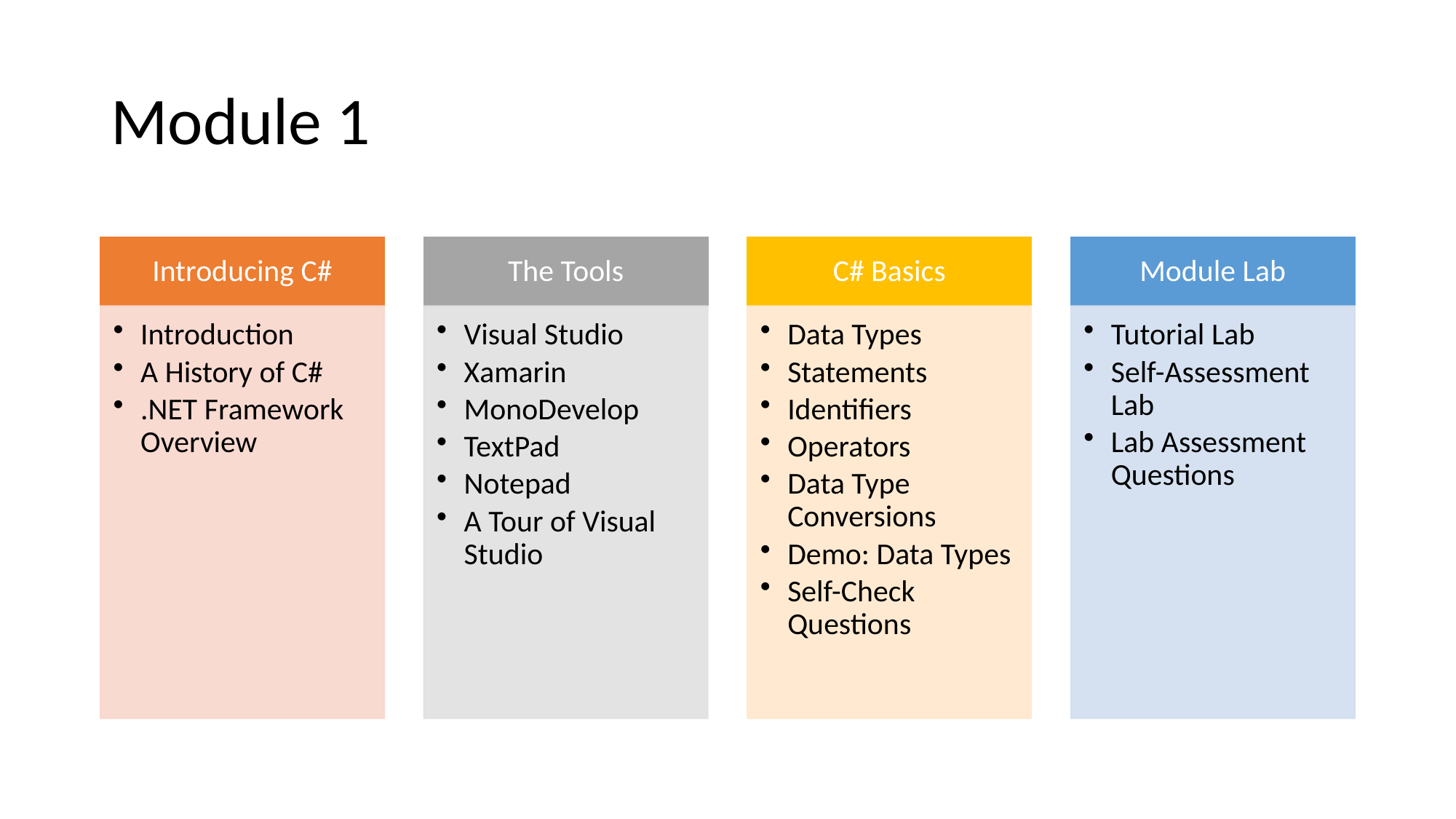

# Module 1
Introducing C#
Introduction
A History of C#
.NET Framework Overview
The Tools
Visual Studio
Xamarin
MonoDevelop
TextPad
Notepad
A Tour of Visual Studio
C# Basics
Data Types
Statements
Identifiers
Operators
Data Type Conversions
Demo: Data Types
Self-Check Questions

Module Lab
Tutorial Lab
Self-Assessment Lab
Lab Assessment Questions